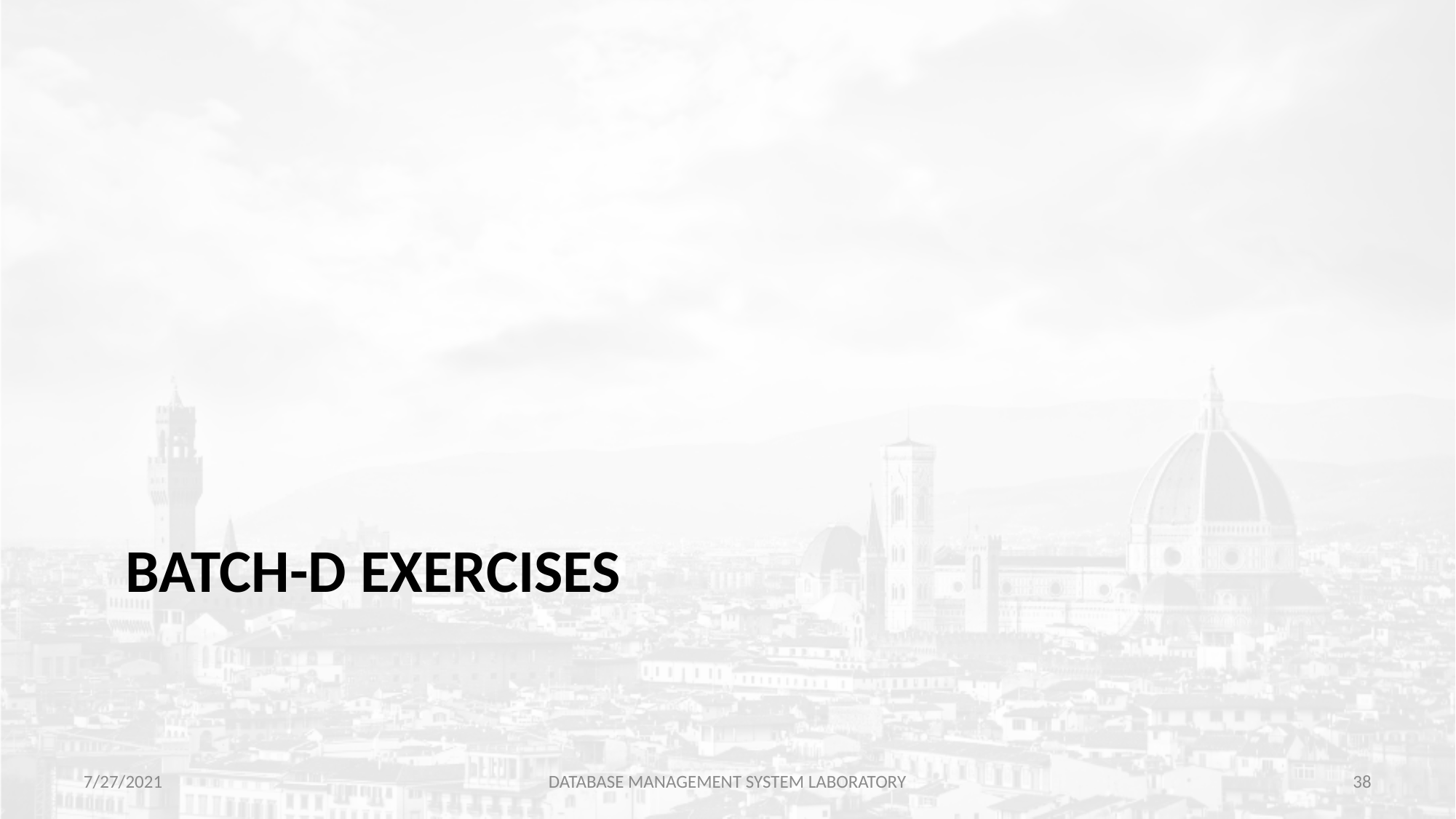

# Batch-D Exercises
7/27/2021
DATABASE MANAGEMENT SYSTEM LABORATORY
38